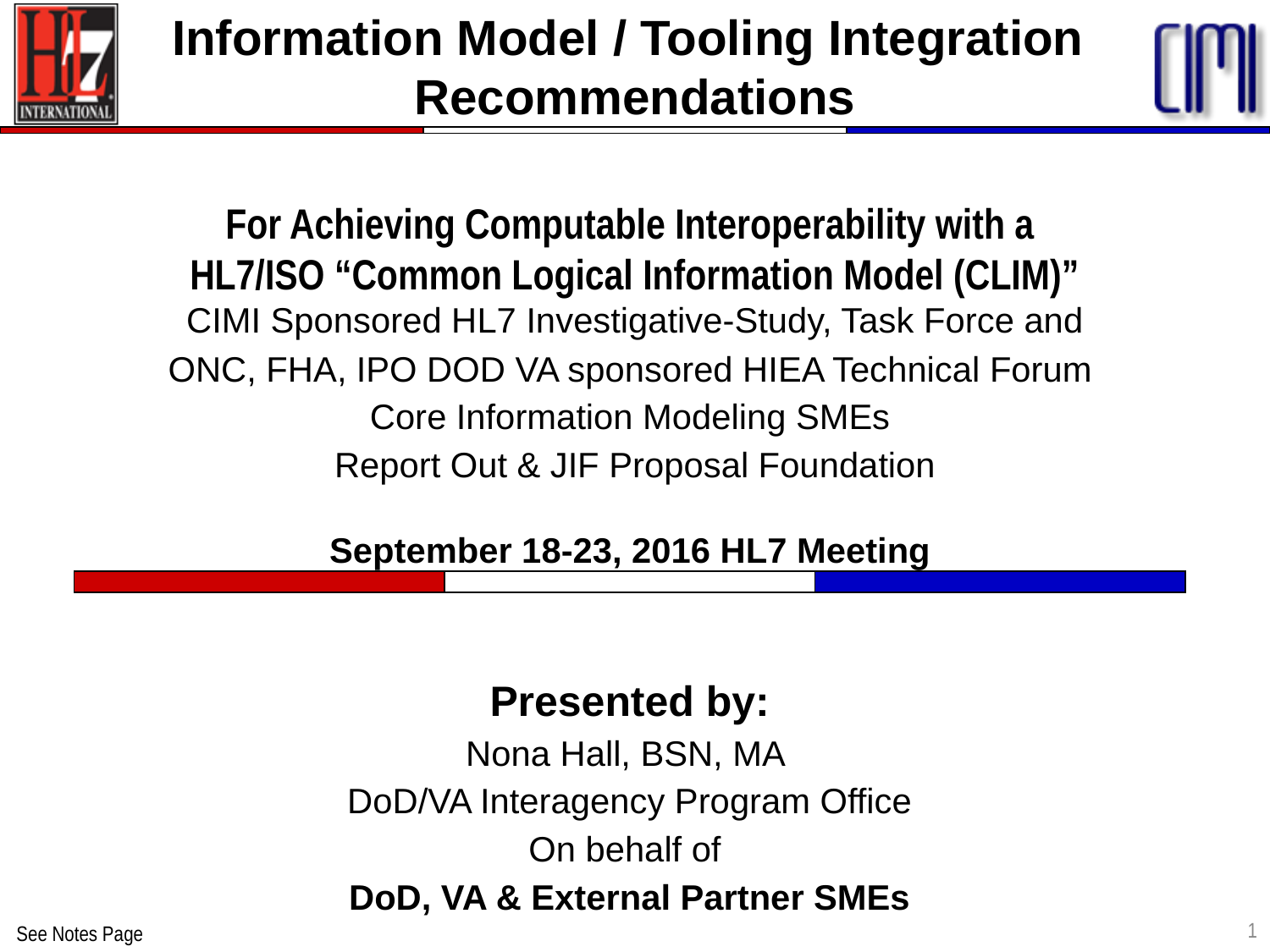

Information Model / Tooling Integration
Recommendations

For Achieving Computable Interoperability with a
HL7/ISO “Common Logical Information Model (CLIM)”
CIMI Sponsored HL7 Investigative-Study, Task Force and
ONC, FHA, IPO DOD VA sponsored HIEA Technical Forum
Core Information Modeling SMEs
Report Out & JIF Proposal Foundation

September 18-23, 2016 HL7 Meeting
Presented by:
Nona Hall, BSN, MA
DoD/VA Interagency Program Office
On behalf of
DoD, VA & External Partner SMEs
1
See Notes Page